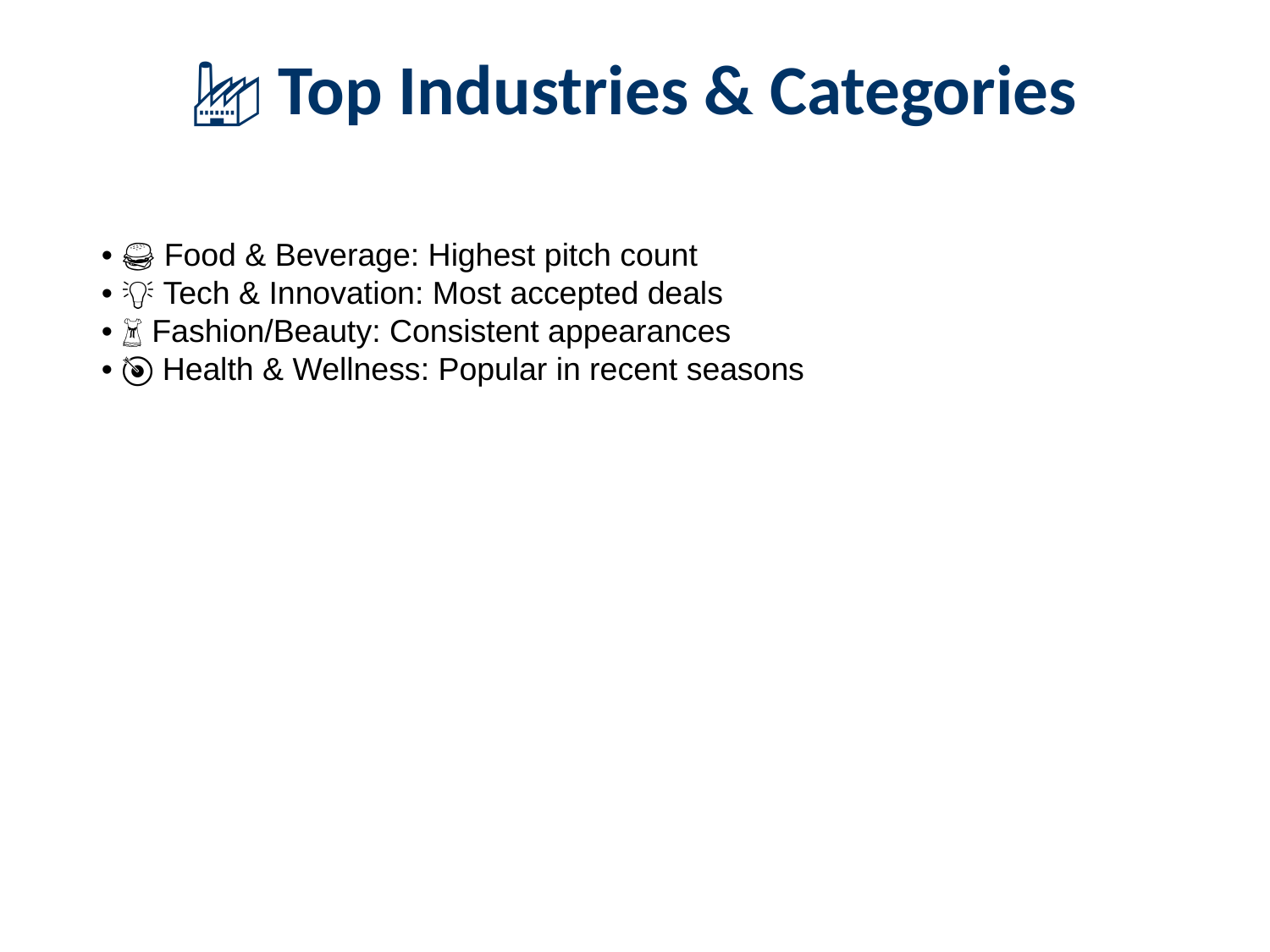

🏭 Top Industries & Categories

• 🍔 Food & Beverage: Highest pitch count
• 💡 Tech & Innovation: Most accepted deals
• 👗 Fashion/Beauty: Consistent appearances
• 🎯 Health & Wellness: Popular in recent seasons